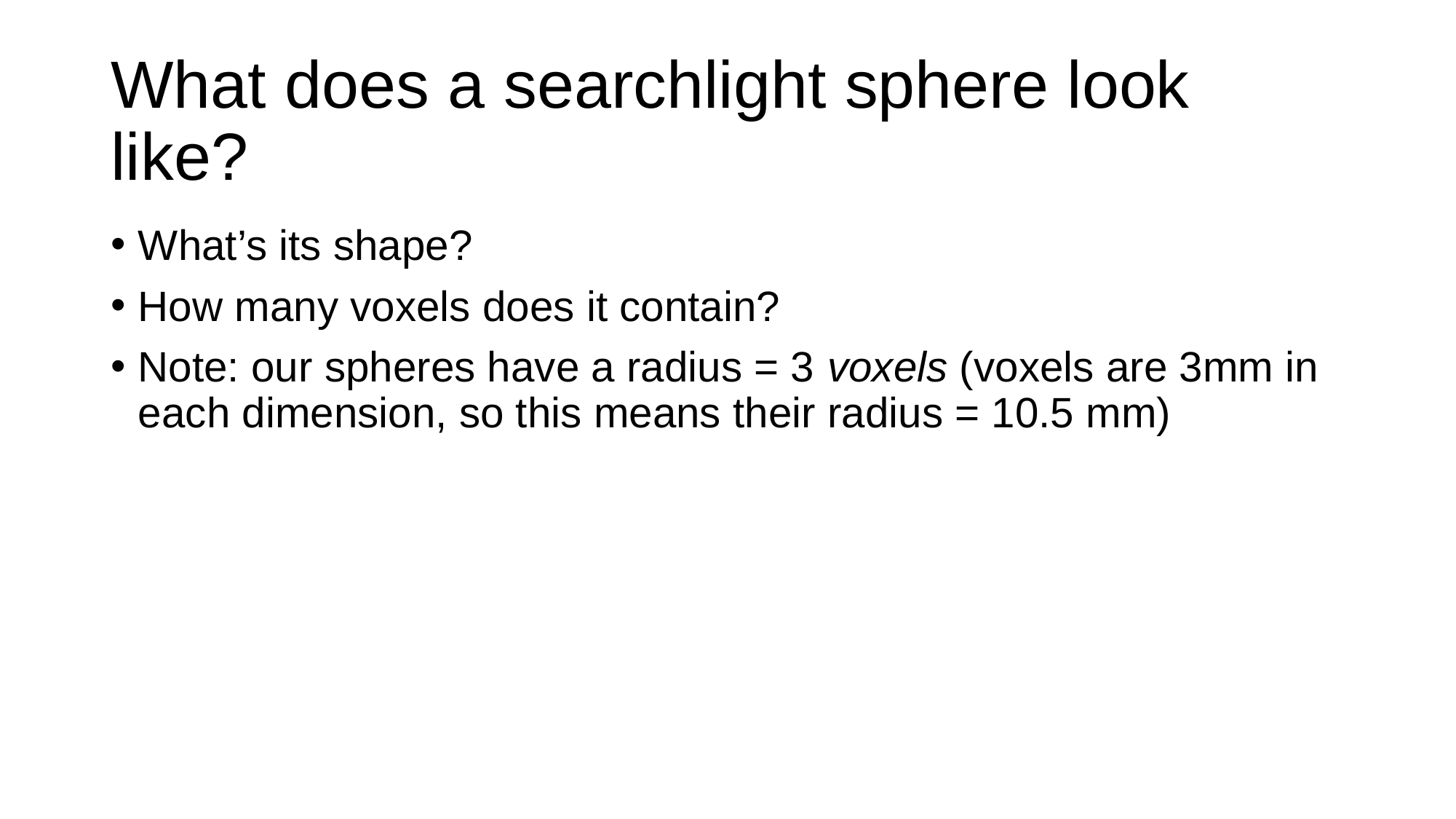

# What does a searchlight sphere look like?
What’s its shape?
How many voxels does it contain?
Note: our spheres have a radius = 3 voxels (voxels are 3mm in each dimension, so this means their radius = 10.5 mm)